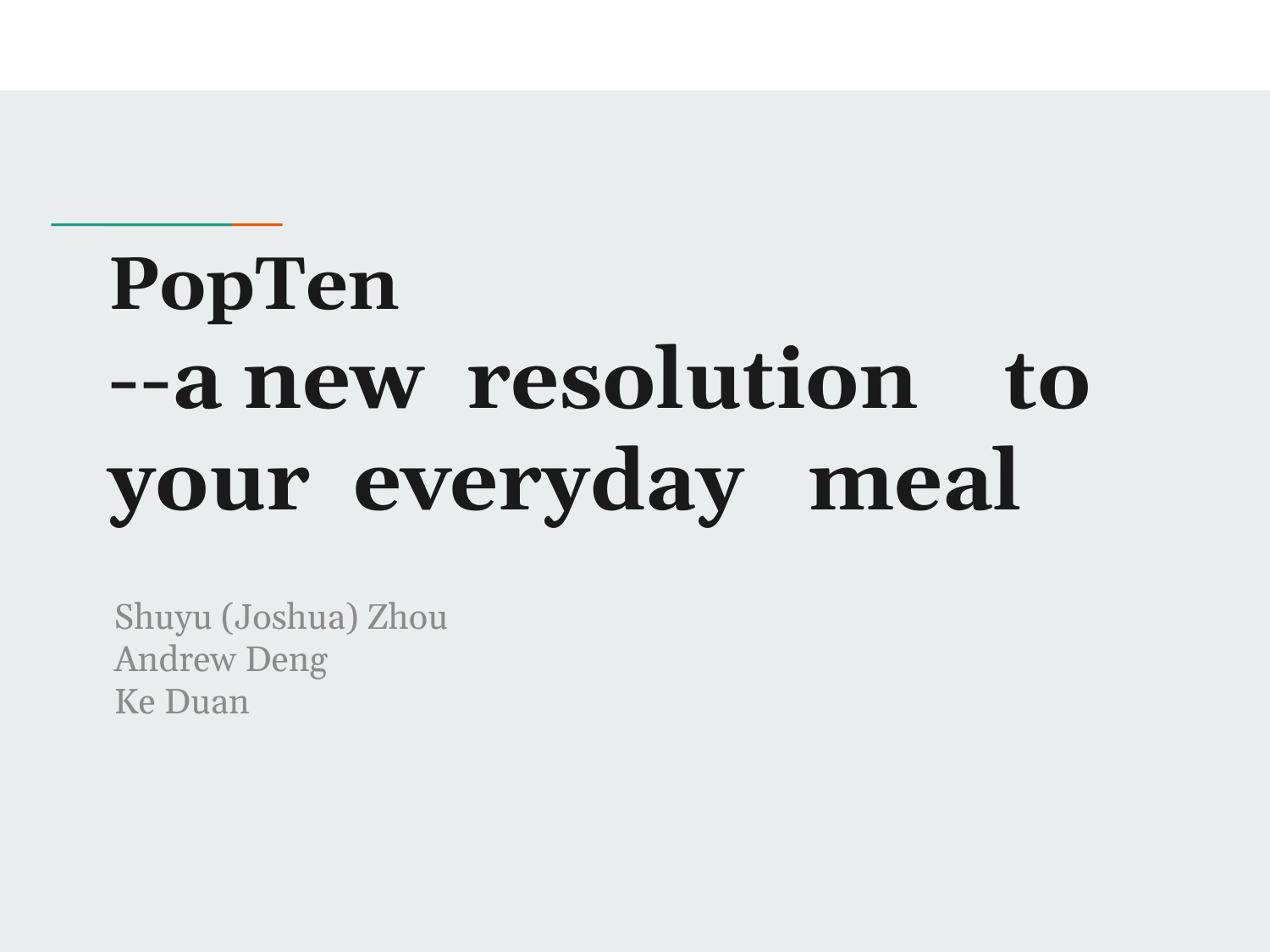

# PopTen
--a new  resolution    to your  everyday   meal
Shuyu (Joshua) Zhou
Andrew Deng
Ke Duan